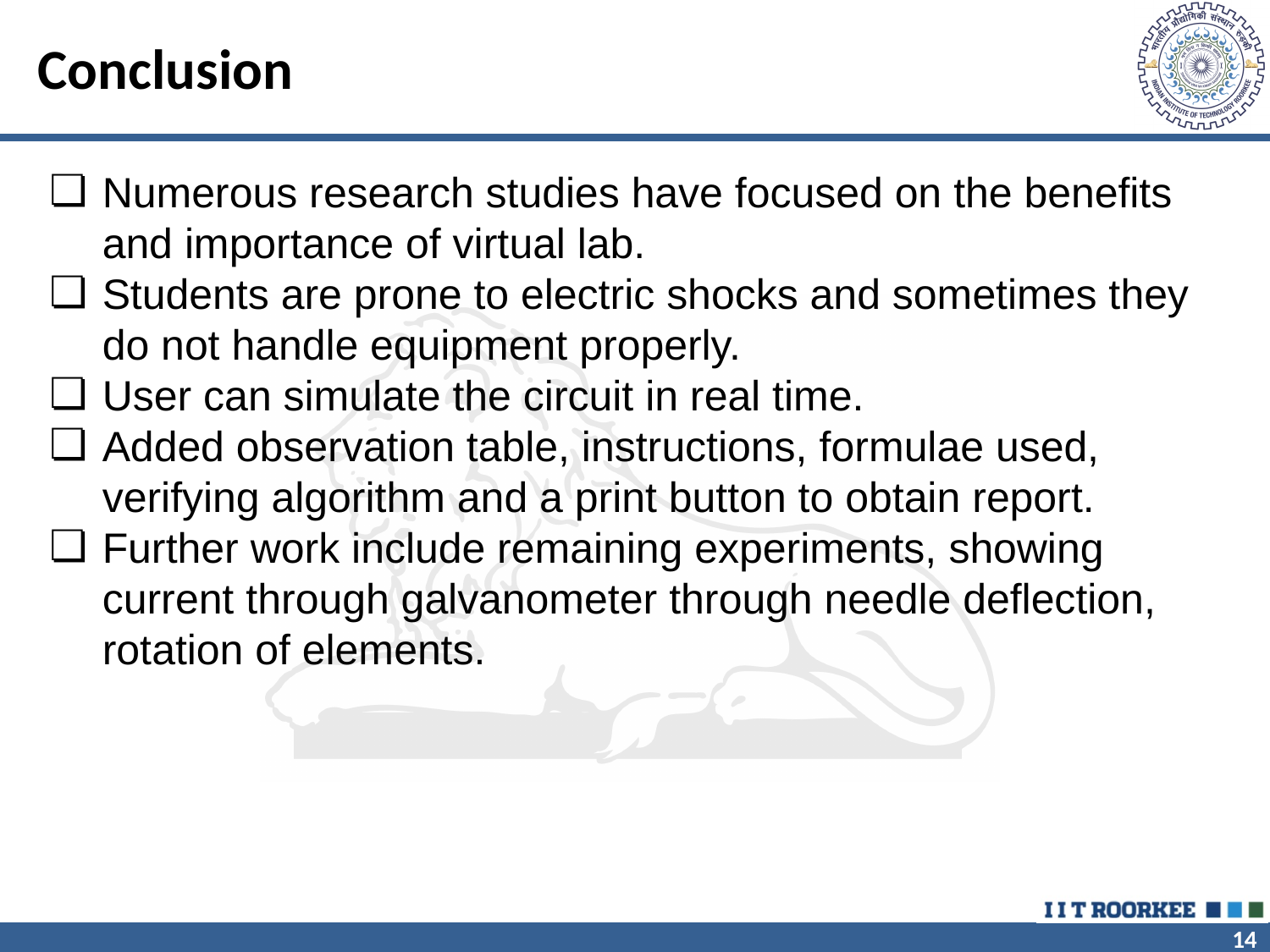

# Conclusion
Numerous research studies have focused on the benefits and importance of virtual lab.
Students are prone to electric shocks and sometimes they do not handle equipment properly.
User can simulate the circuit in real time.
Added observation table, instructions, formulae used, verifying algorithm and a print button to obtain report.
Further work include remaining experiments, showing current through galvanometer through needle deflection, rotation of elements.